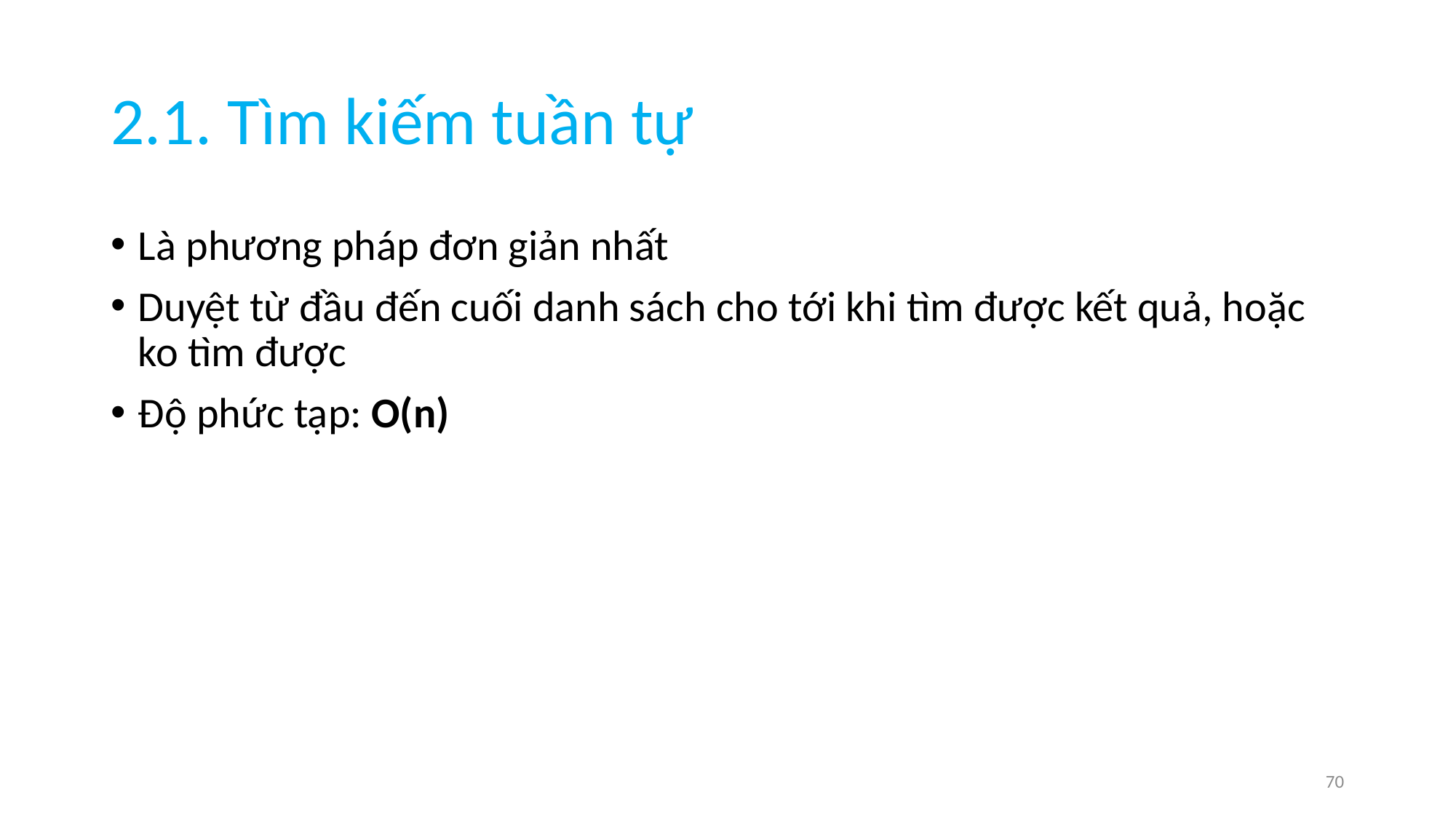

# 2.1. Tìm kiếm tuần tự
Là phương pháp đơn giản nhất
Duyệt từ đầu đến cuối danh sách cho tới khi tìm được kết quả, hoặc ko tìm được
Độ phức tạp: O(n)
70